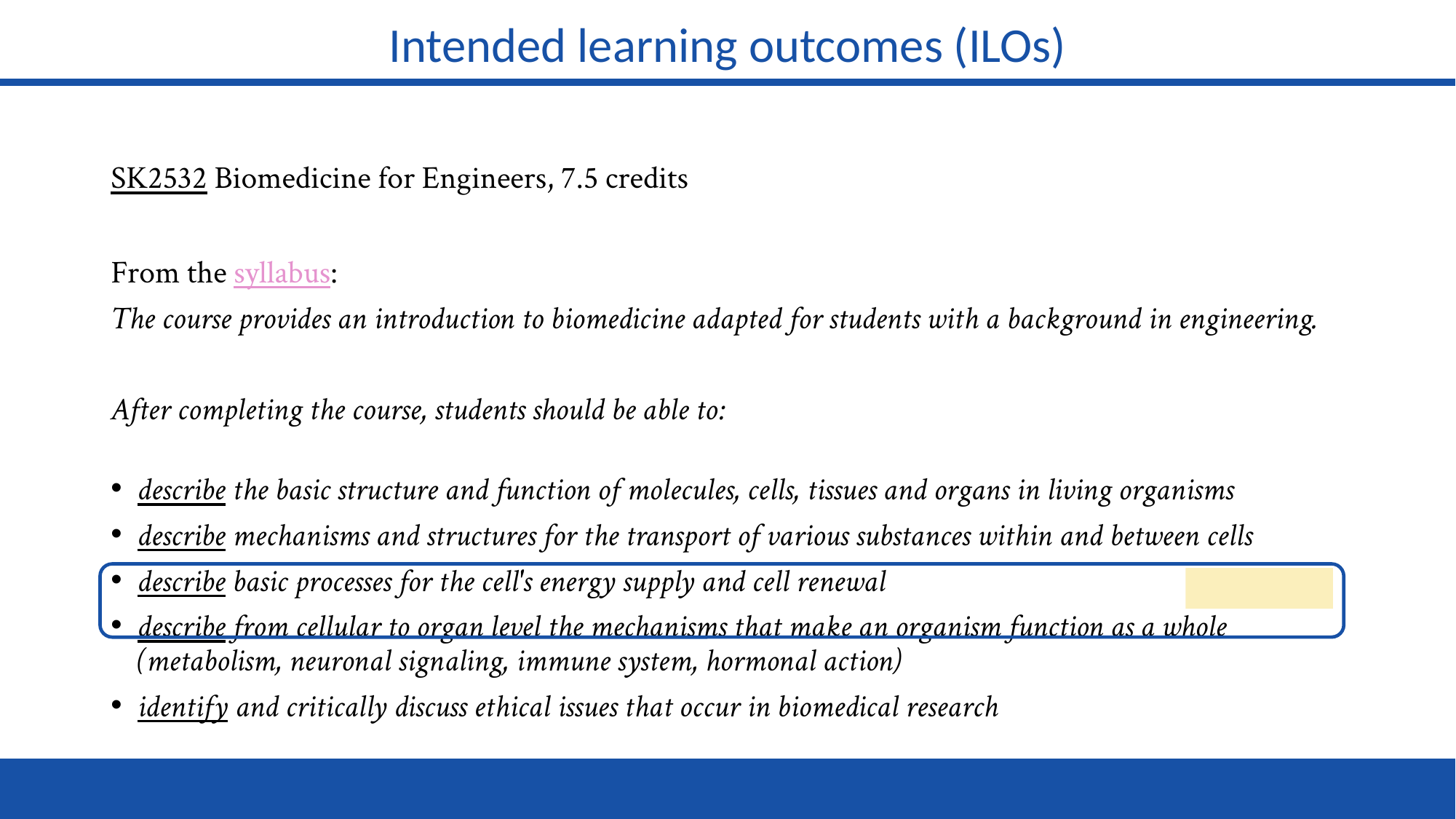

# Intended learning outcomes (ILOs)

SK2532 Biomedicine for Engineers, 7.5 credits

From the syllabus:
The course provides an introduction to biomedicine adapted for students with a background in engineering.

After completing the course, students should be able to:
describe the basic structure and function of molecules, cells, tissues and organs in living organisms
describe mechanisms and structures for the transport of various substances within and between cells
describe basic processes for the cell's energy supply and cell renewal
describe from cellular to organ level the mechanisms that make an organism function as a whole (metabolism, neuronal signaling, immune system, hormonal action)
identify and critically discuss ethical issues that occur in biomedical research

2